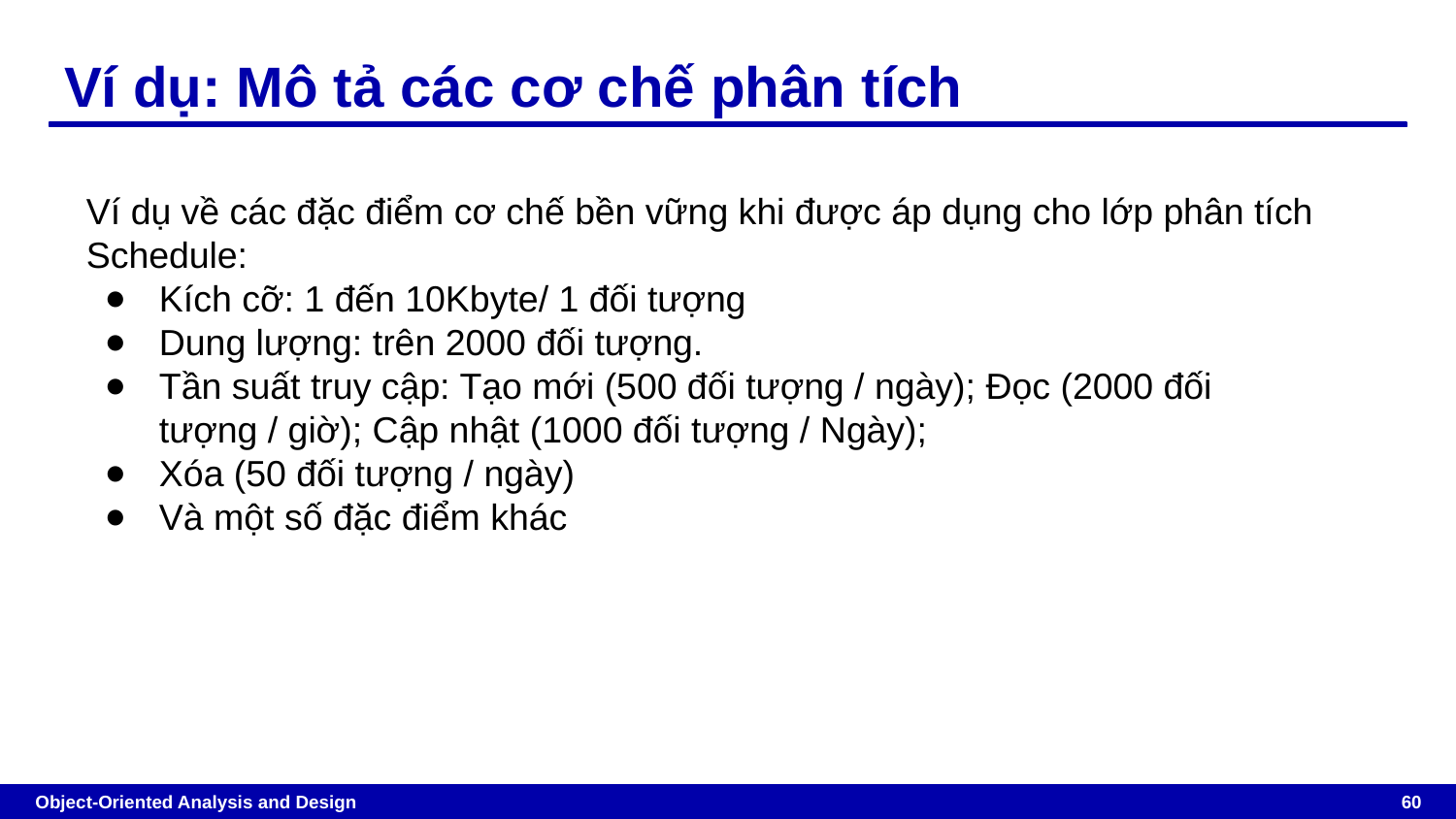

# Ví dụ: Mô tả các cơ chế phân tích

Ví dụ về các đặc điểm cơ chế bền vững khi được áp dụng cho lớp phân tích Schedule:
Kích cỡ: 1 đến 10Kbyte/ 1 đối tượng
Dung lượng: trên 2000 đối tượng.
Tần suất truy cập: Tạo mới (500 đối tượng / ngày); Đọc (2000 đối tượng / giờ); Cập nhật (1000 đối tượng / Ngày);
Xóa (50 đối tượng / ngày)
Và một số đặc điểm khác
60
Object-Oriented Analysis and Design